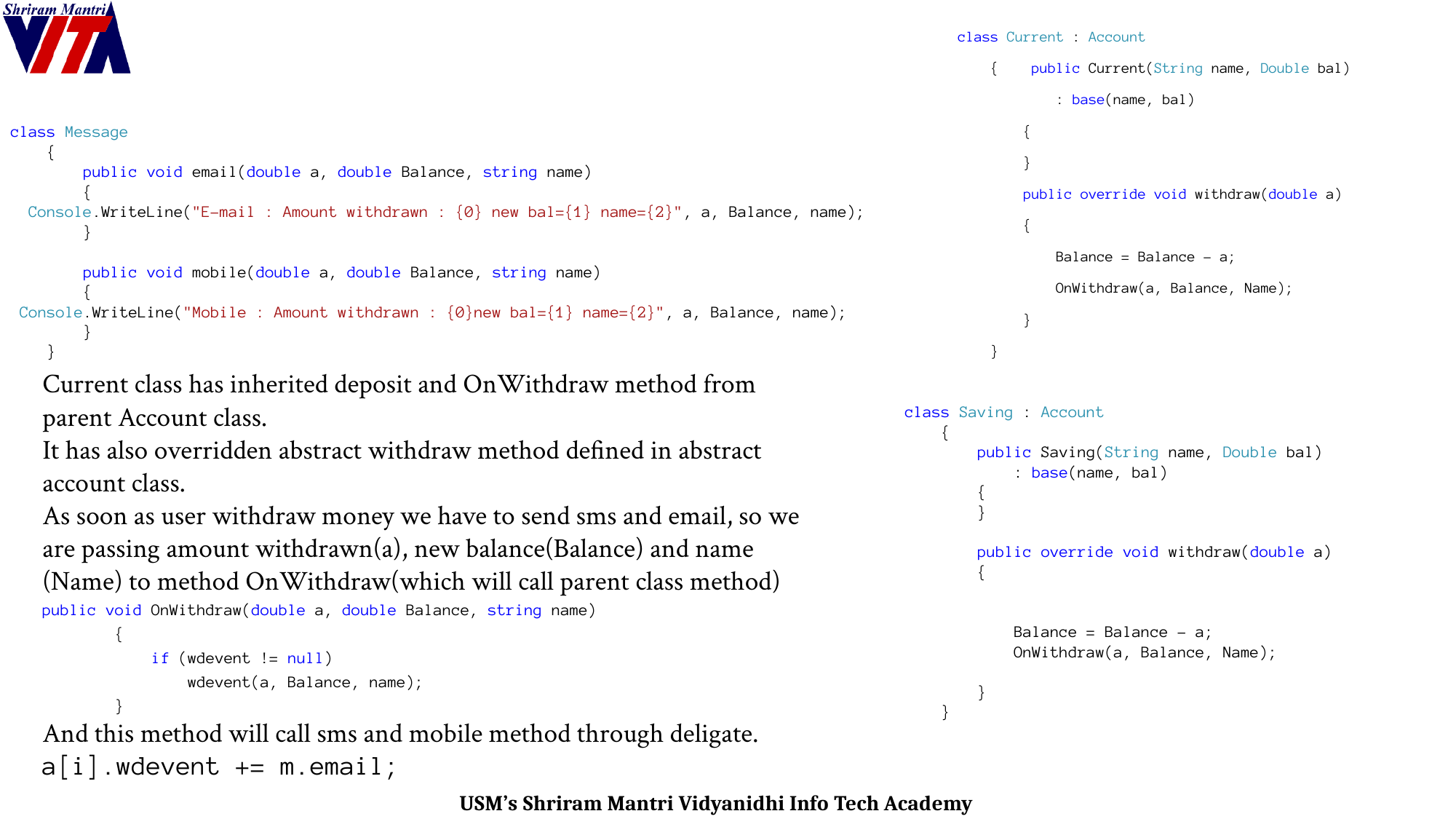

class Current : Account
    {    public Current(String name, Double bal)
            : base(name, bal)
        {
        }
        public override void withdraw(double a)
        {
            Balance = Balance - a;
            OnWithdraw(a, Balance, Name);
        }
    }
class Message
    {
        public void email(double a, double Balance, string name)
        {
  Console.WriteLine("E-mail : Amount withdrawn : {0} new bal={1} name={2}", a, Balance, name);
        }

        public void mobile(double a, double Balance, string name)
        {
 Console.WriteLine("Mobile : Amount withdrawn : {0}new bal={1} name={2}", a, Balance, name);
        }
    }
Current class has inherited deposit and OnWithdraw method from parent Account class.
It has also overridden abstract withdraw method defined in abstract account class.
As soon as user withdraw money we have to send sms and email, so we are passing amount withdrawn(a), new balance(Balance) and name (Name) to method OnWithdraw(which will call parent class method)
public void OnWithdraw(double a, double Balance, string name)
        {
            if (wdevent != null)
                wdevent(a, Balance, name);
        }
And this method will call sms and mobile method through deligate.
a[i].wdevent += m.email;

class Saving : Account
    {
        public Saving(String name, Double bal)
            : base(name, bal)
        {
        }

        public override void withdraw(double a)
        {

            Balance = Balance - a;
            OnWithdraw(a, Balance, Name);

        }
    }